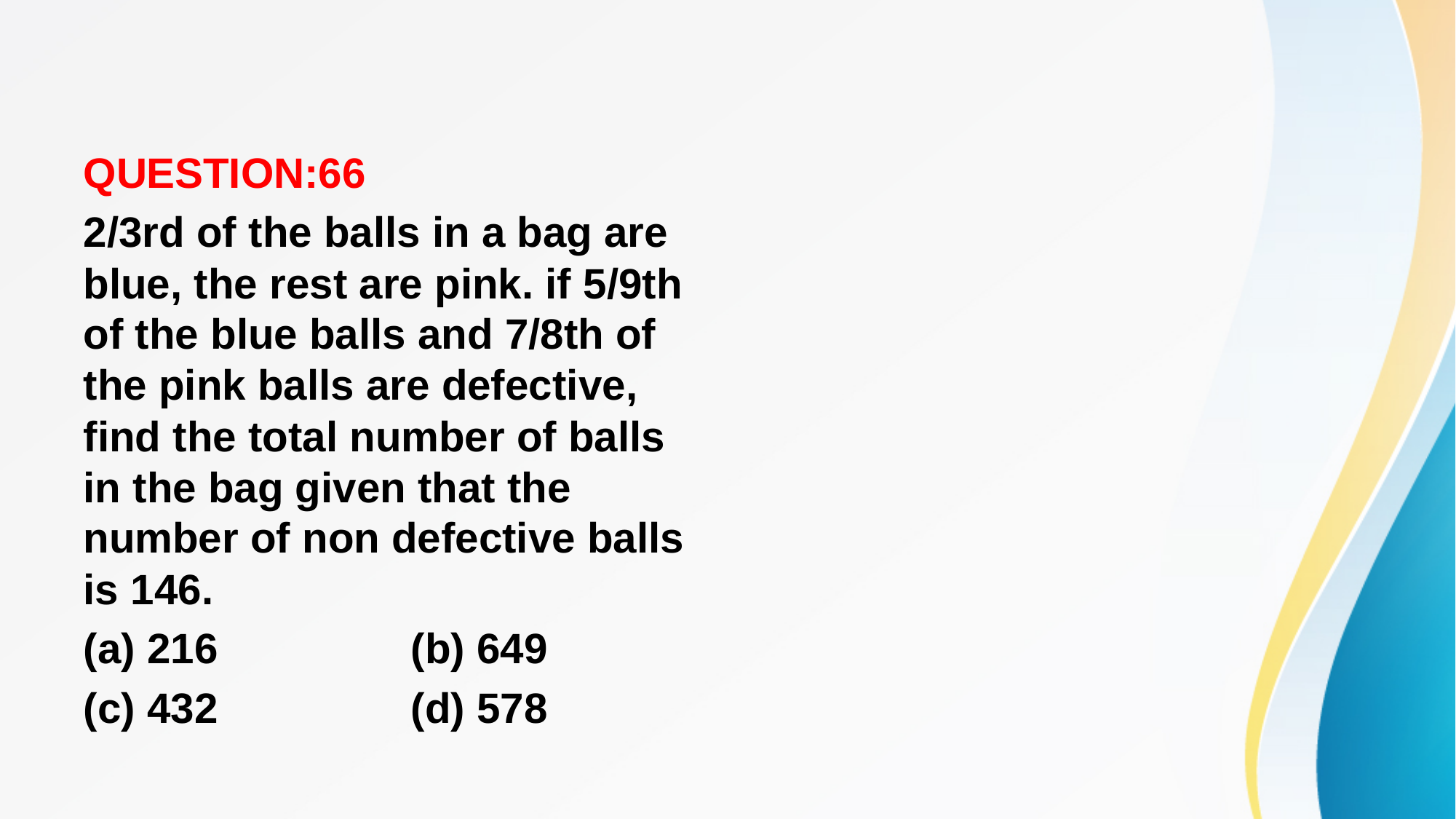

#
QUESTION:66
2/3rd of the balls in a bag are blue, the rest are pink. if 5/9th of the blue balls and 7/8th of the pink balls are defective, find the total number of balls in the bag given that the number of non defective balls is 146.
(a) 216 		(b) 649
(c) 432 		(d) 578